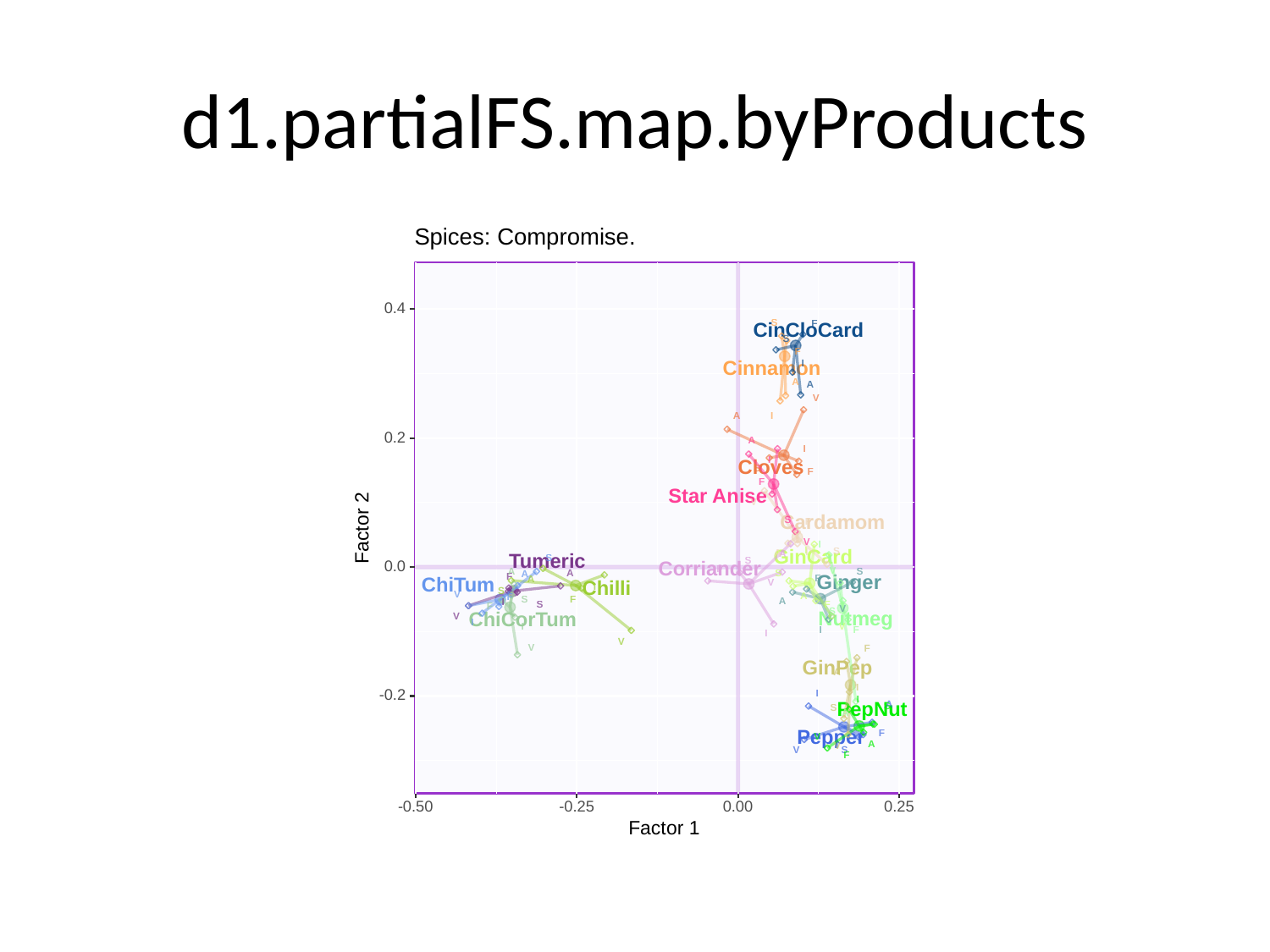

# d1.partialFS.map.byProducts

Spices: Compromise.

0.4

S
F
CinCloCard

S

F

I
Cinnamon

A
A

V

I
A

0.2
A

I

I

Cloves
S
F

F

Star Anise

V

Cardamom
S
F
Factor 2

V

I

I
S
I
A
GinCard
A

Tumeric
S
S

0.0
Corriander

F

V

S

A

A
S
A

F
Ginger

F
A

ChiTum

V

Chilli

I

S

V

A

F

F
S

A

I

S
F

F

V

S

Nutmeg
V

ChiCorTum

I

V
I

F
I

I

V
V
F

GinPep

A

I

-0.2
I

I

PepNut
A

S

S

A

Pepper
F

V

A
V

S
V

F

-0.50
-0.25
0.00
0.25
Factor 1